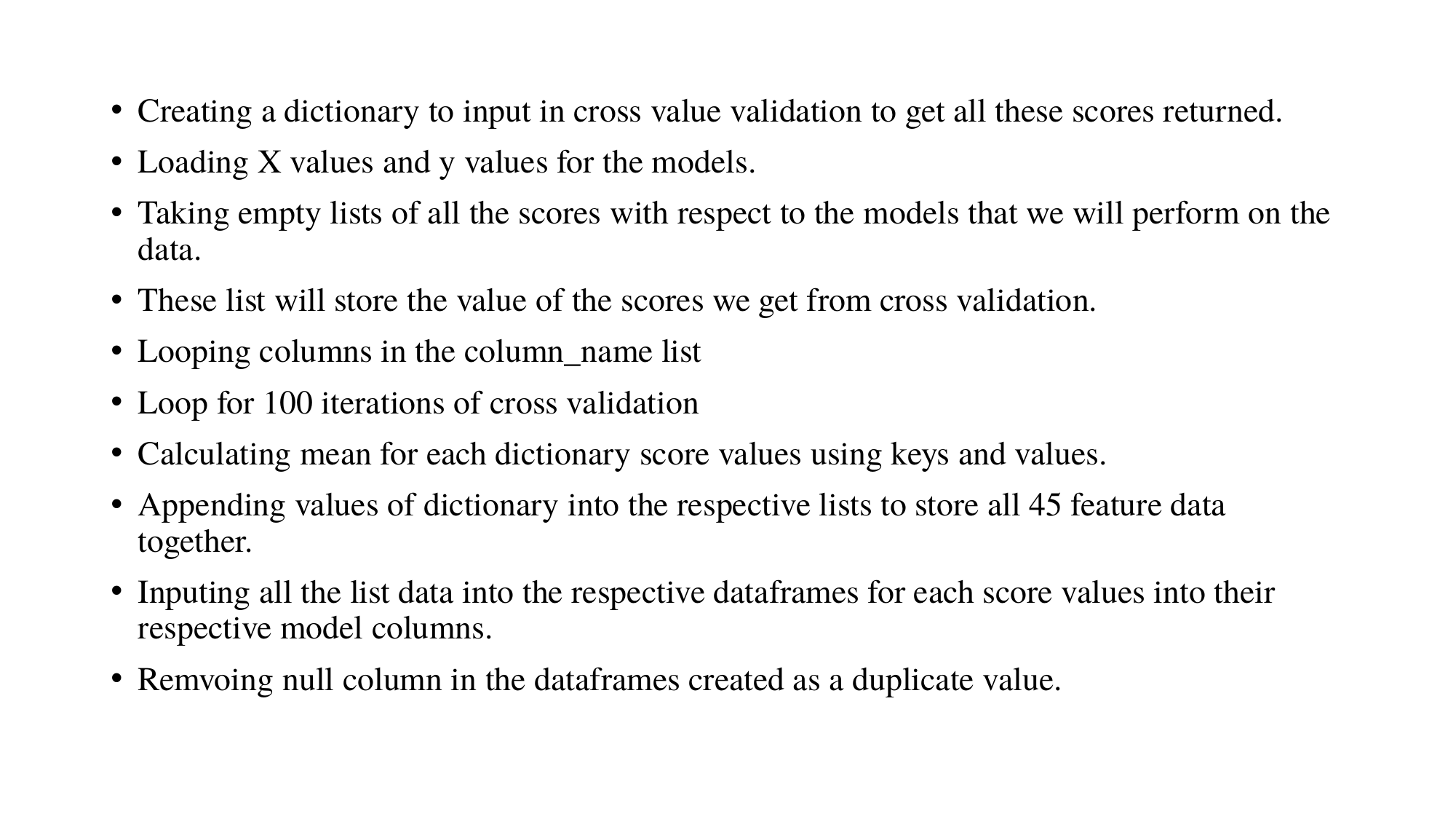

Creating a dictionary to input in cross value validation to get all these scores returned.
Loading X values and y values for the models.
Taking empty lists of all the scores with respect to the models that we will perform on the data.
These list will store the value of the scores we get from cross validation.
Looping columns in the column_name list
Loop for 100 iterations of cross validation
Calculating mean for each dictionary score values using keys and values.
Appending values of dictionary into the respective lists to store all 45 feature data together.
Inputing all the list data into the respective dataframes for each score values into their respective model columns.
Remvoing null column in the dataframes created as a duplicate value.